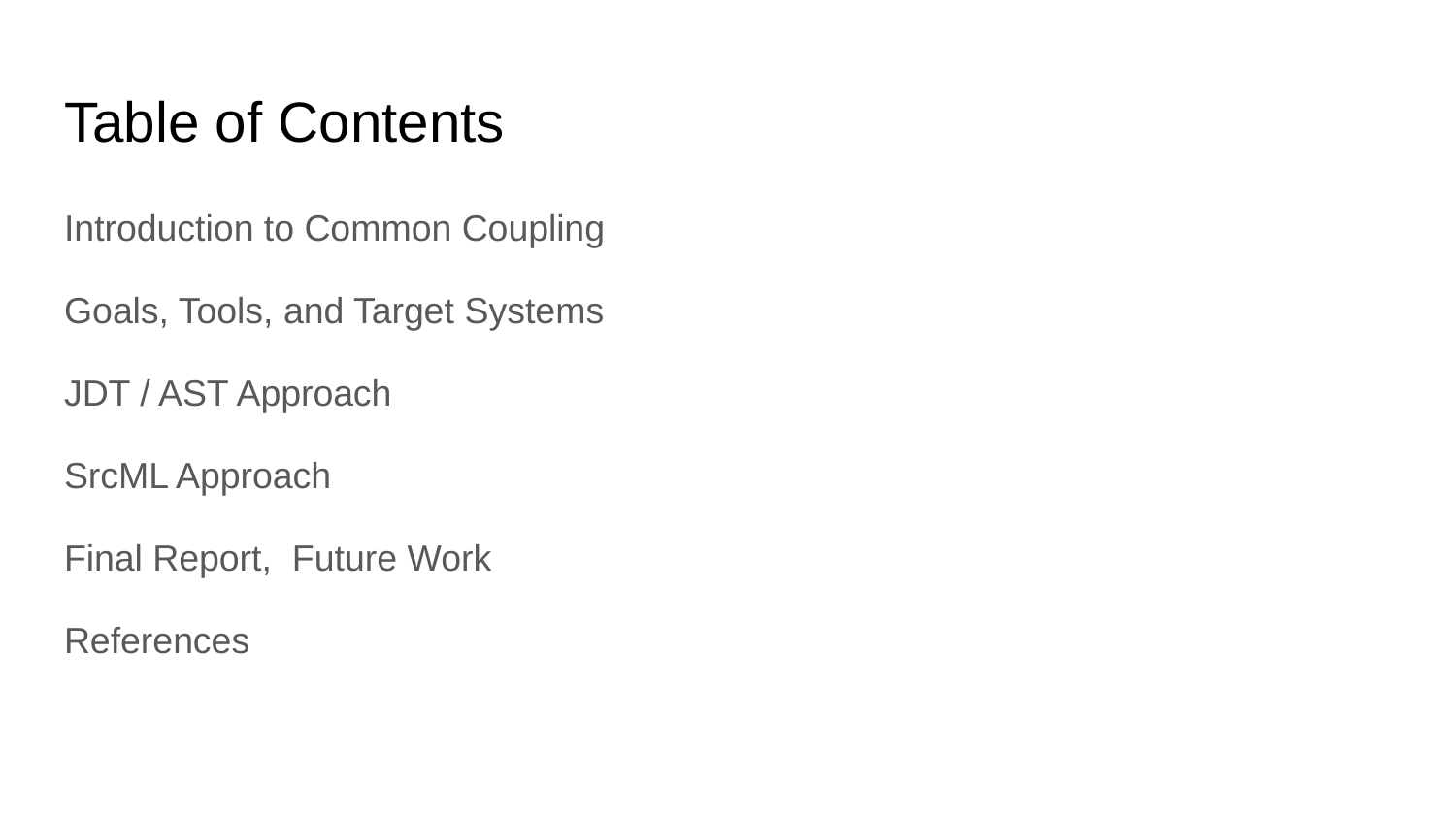

# Table of Contents
Introduction to Common Coupling
Goals, Tools, and Target Systems
JDT / AST Approach
SrcML Approach
Final Report,  Future Work
References